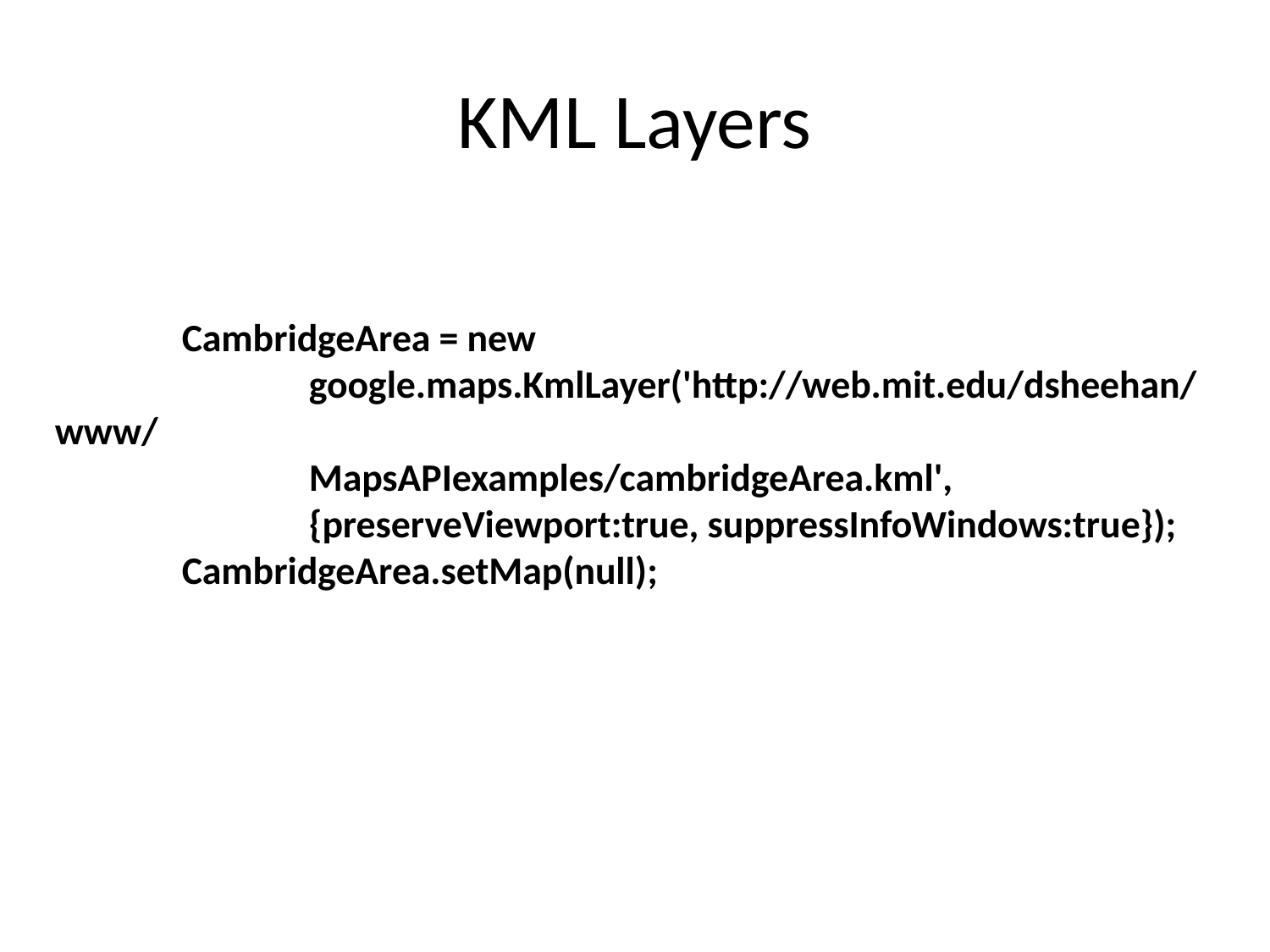

# KML Layers
	CambridgeArea = new
		google.maps.KmlLayer('http://web.mit.edu/dsheehan/www/
		MapsAPIexamples/cambridgeArea.kml',
		{preserveViewport:true, suppressInfoWindows:true});
	CambridgeArea.setMap(null);